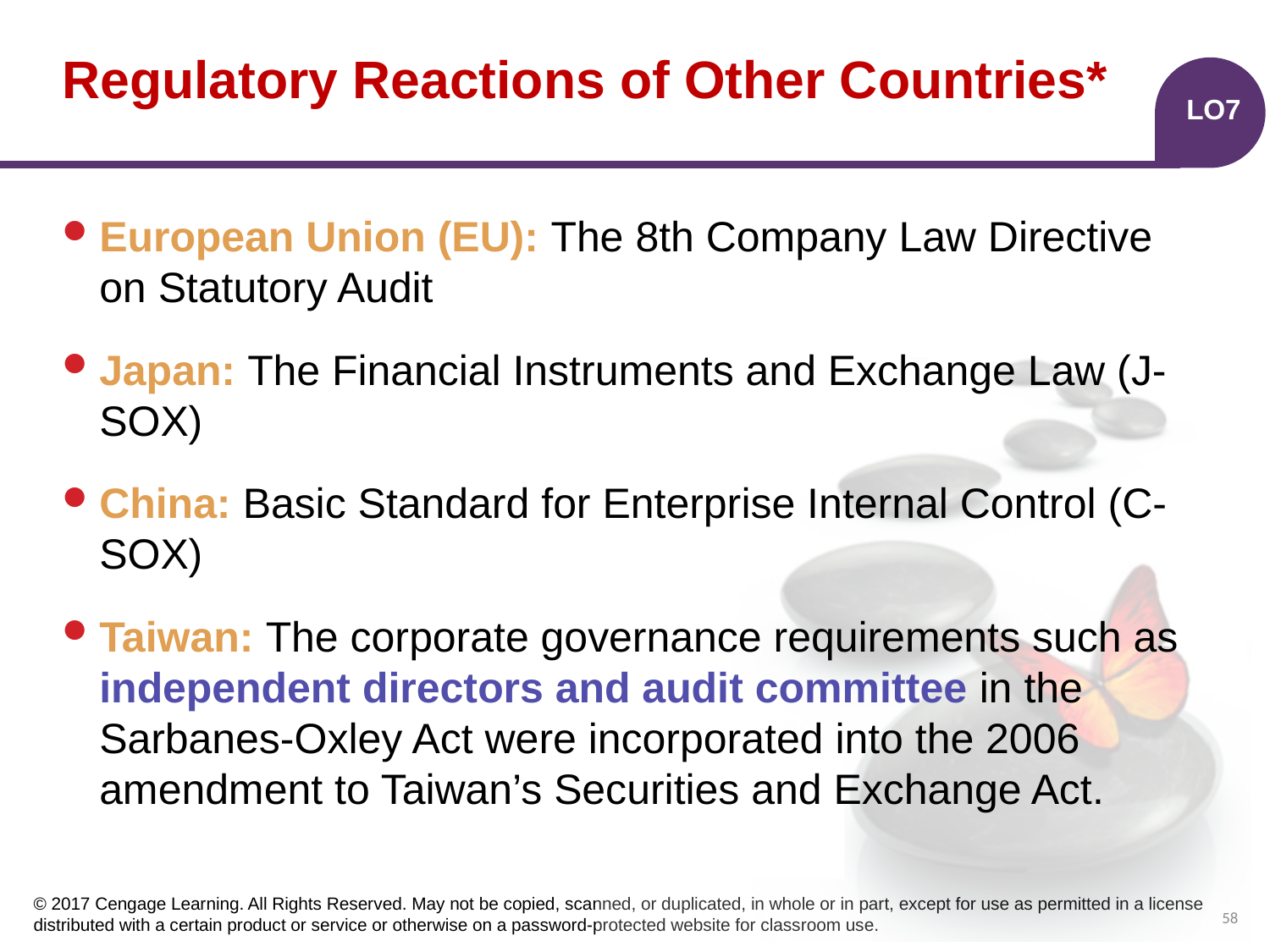

# Regulatory Reactions of Other Countries*
LO7
European Union (EU): The 8th Company Law Directive on Statutory Audit
Japan: The Financial Instruments and Exchange Law (J-SOX)
China: Basic Standard for Enterprise Internal Control (C-SOX)
Taiwan: The corporate governance requirements such as independent directors and audit committee in the Sarbanes-Oxley Act were incorporated into the 2006 amendment to Taiwan’s Securities and Exchange Act.

58